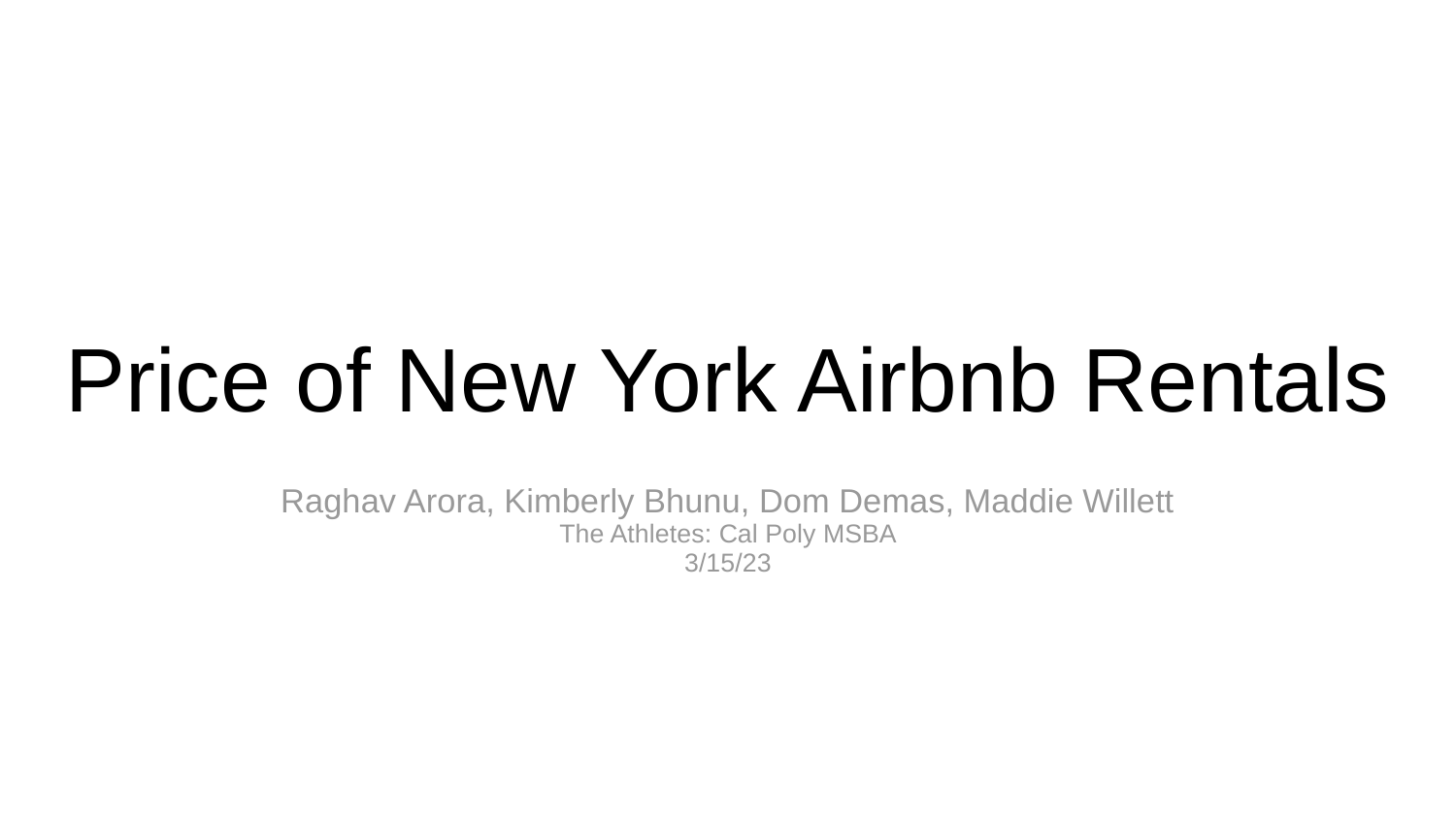

# Price of New York Airbnb Rentals
Raghav Arora, Kimberly Bhunu, Dom Demas, Maddie Willett
The Athletes: Cal Poly MSBA
3/15/23